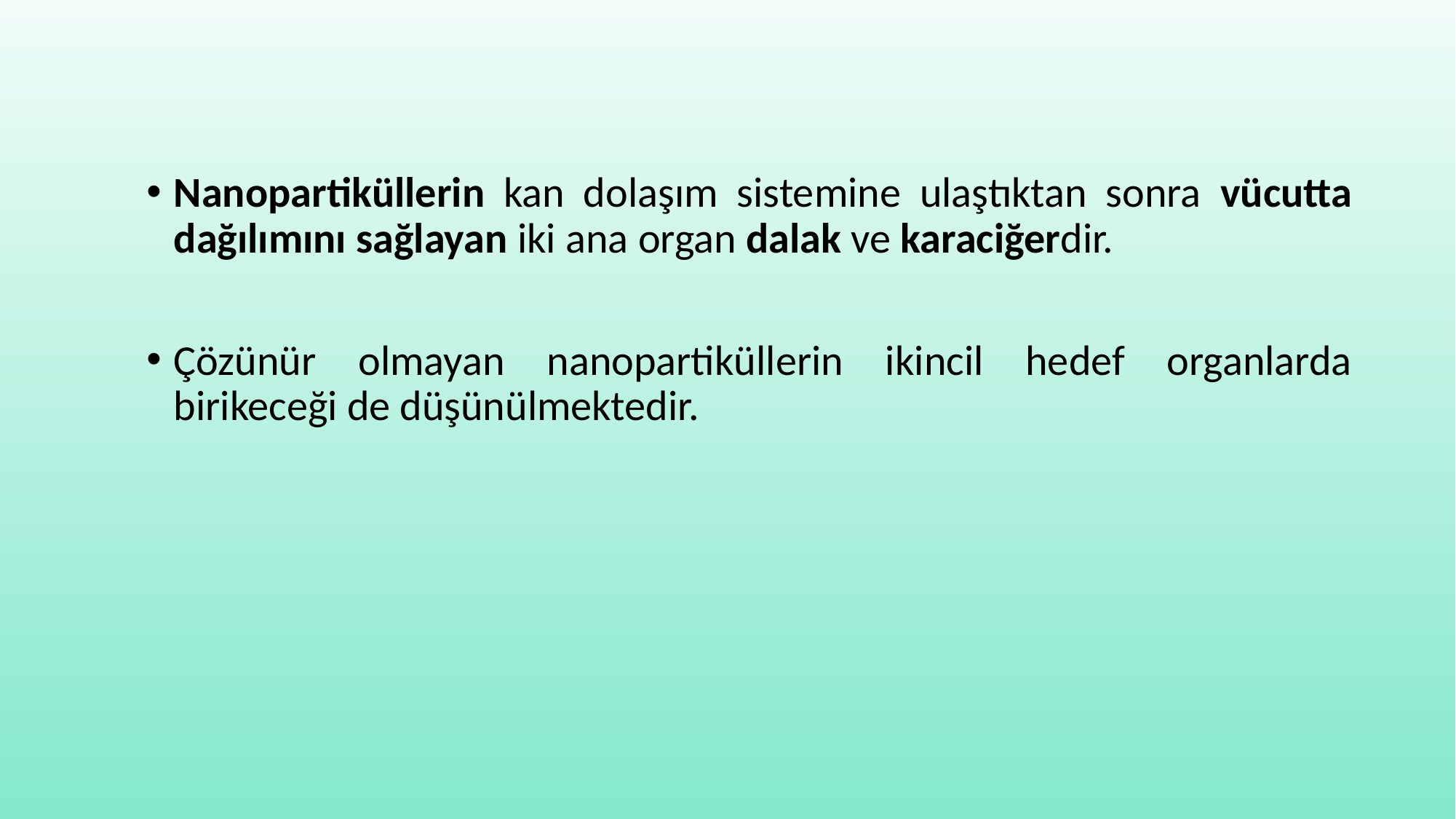

Nanopartiküllerin kan dolaşım sistemine ulaştıktan sonra vücutta dağılımını sağlayan iki ana organ dalak ve karaciğerdir.

Çözünür olmayan nanopartiküllerin ikincil hedef organlarda birikeceği de düşünülmektedir.